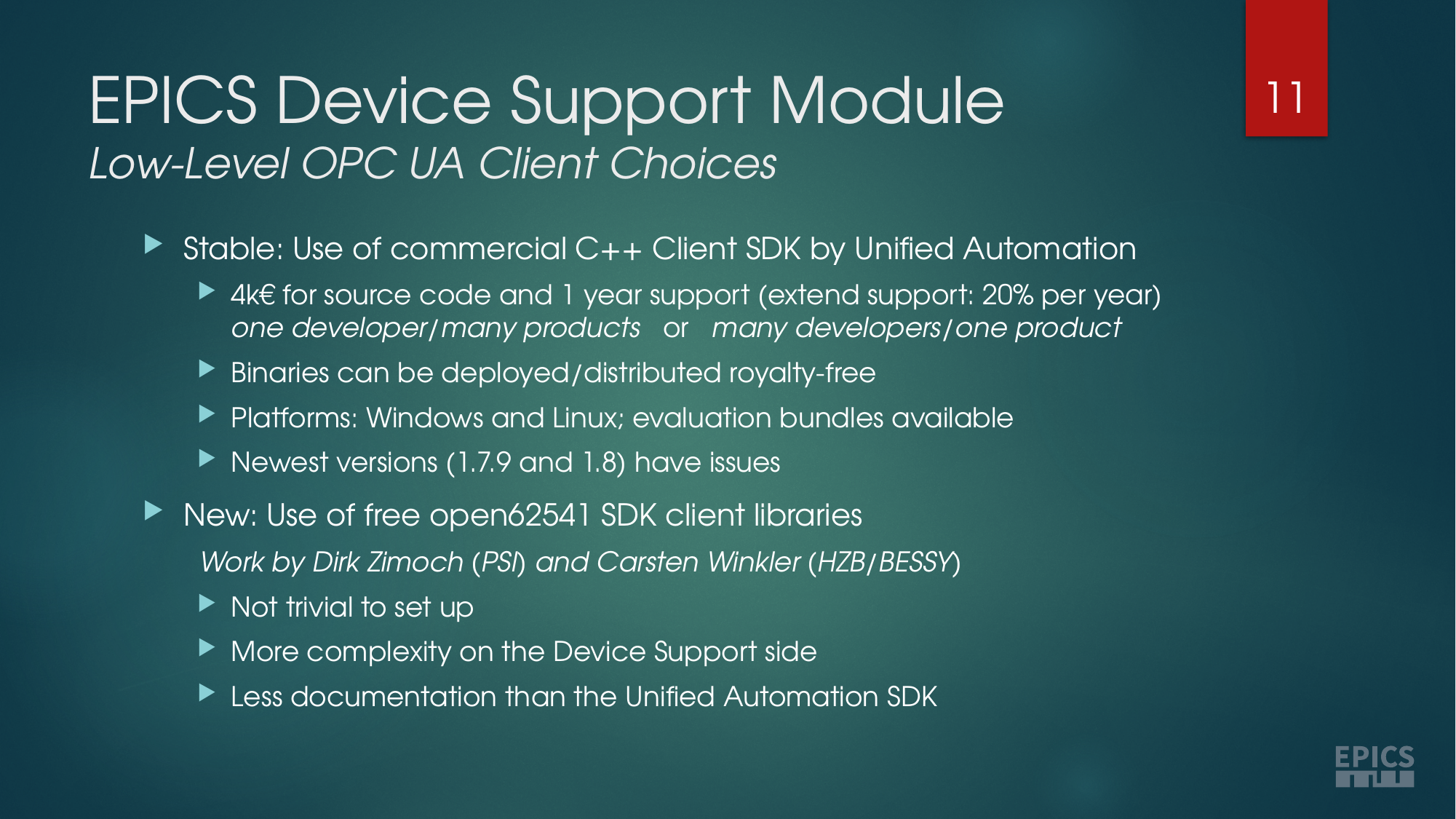

11
# EPICS Device Support Module Low-Level OPC UA Client Choices
Stable: Use of commercial C++ Client SDK by Unified Automation
4k€ for source code and 1 year support (extend support: 20% per year)
one developer/many products   or   many developers/one product
Binaries can be deployed/distributed royalty-free
Platforms: Windows and Linux; evaluation bundles available
Newest versions (1.7.9 and 1.8) have issues
New: Use of free open62541 SDK client libraries
Work by Dirk Zimoch (PSI) and Carsten Winkler (HZB/BESSY)
Not trivial to set up
More complexity on the Device Support side
Less documentation than the Unified Automation SDK